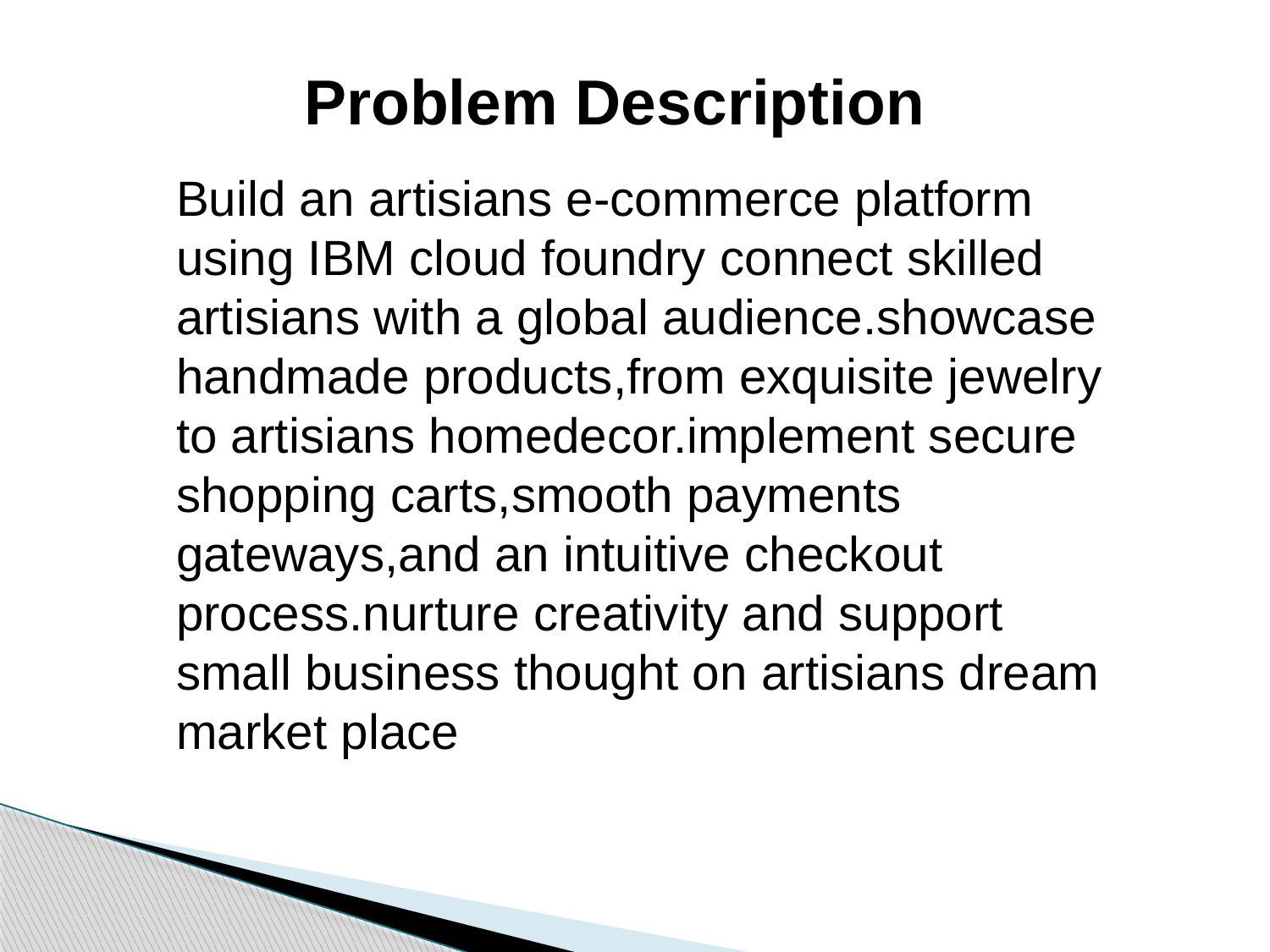

Problem Description
Build an artisians e-commerce platform using IBM cloud foundry connect skilled artisians with a global audience.showcase handmade products,from exquisite jewelry to artisians homedecor.implement secure shopping carts,smooth payments gateways,and an intuitive checkout process.nurture creativity and support small business thought on artisians dream market place